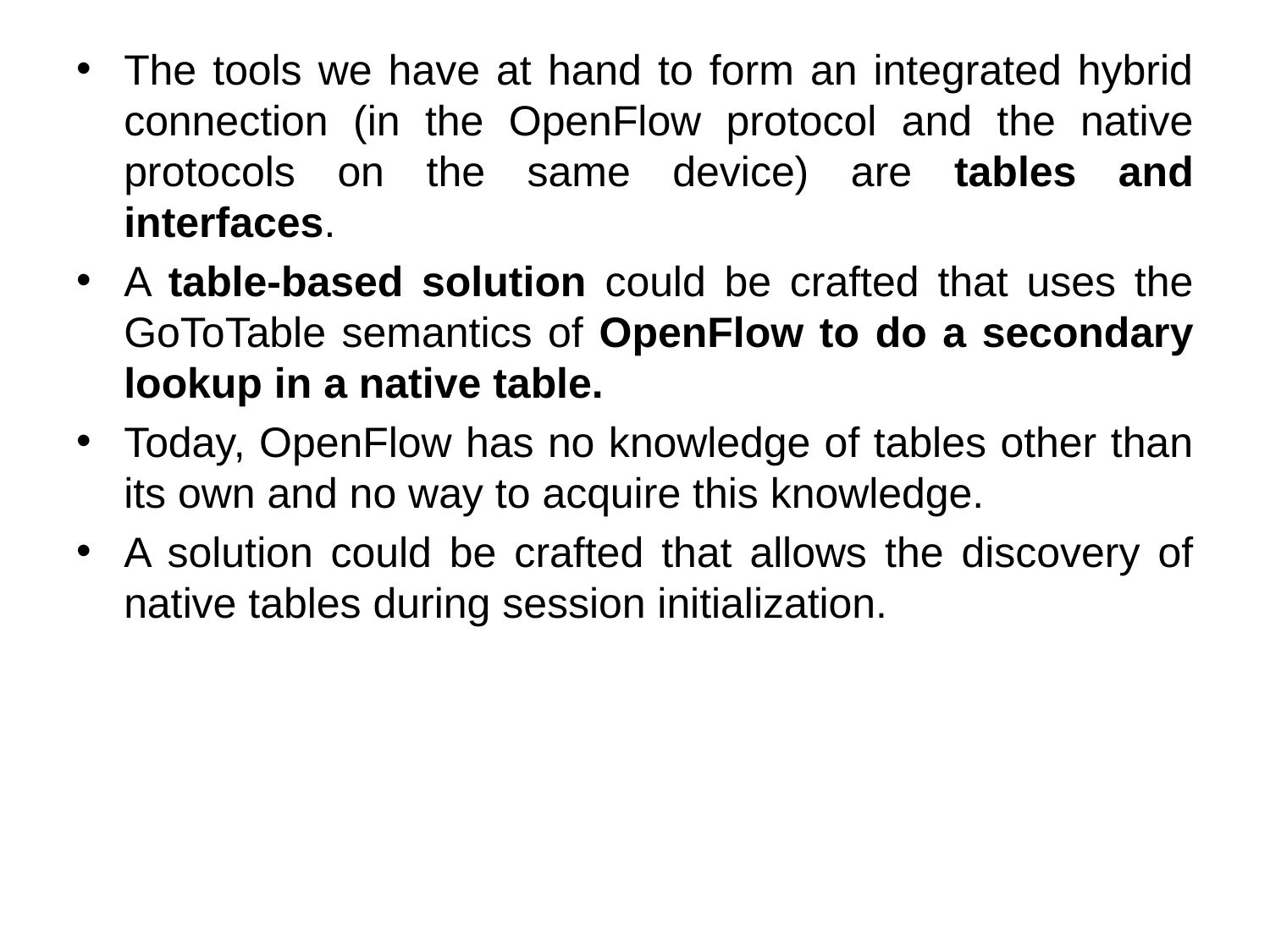

The tools we have at hand to form an integrated hybrid connection (in the OpenFlow protocol and the native protocols on the same device) are tables and interfaces.
A table-based solution could be crafted that uses the GoToTable semantics of OpenFlow to do a secondary lookup in a native table.
Today, OpenFlow has no knowledge of tables other than its own and no way to acquire this knowledge.
A solution could be crafted that allows the discovery of native tables during session initialization.